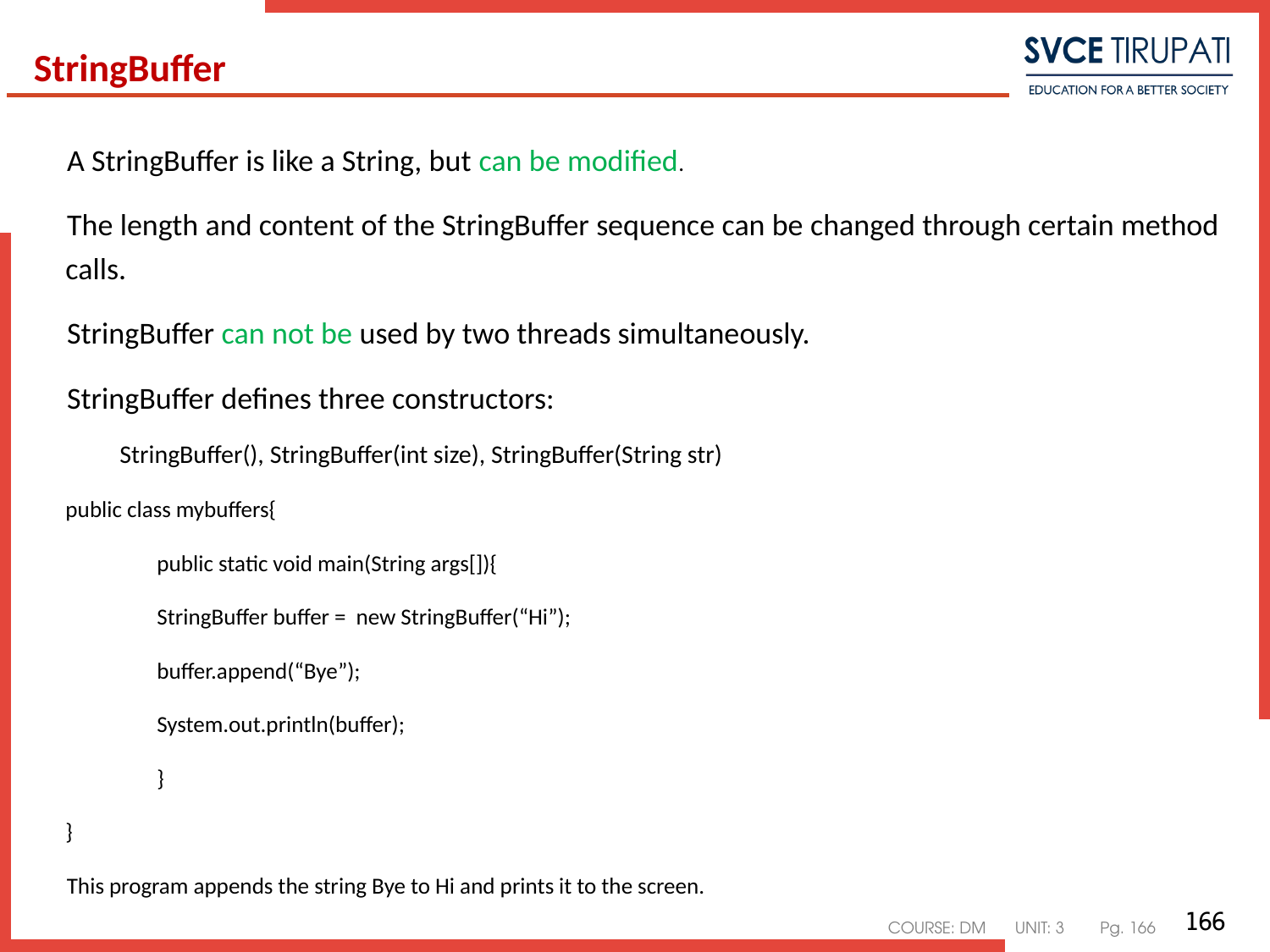

# StringBuffer
A StringBuffer is like a String, but can be modified.
The length and content of the StringBuffer sequence can be changed through certain method calls.
StringBuffer can not be used by two threads simultaneously.
StringBuffer defines three constructors:
StringBuffer(), StringBuffer(int size), StringBuffer(String str)
public class mybuffers{
	public static void main(String args[]){
		StringBuffer buffer =  new StringBuffer(“Hi”);
		buffer.append(“Bye”);
		System.out.println(buffer);
	}
}
This program appends the string Bye to Hi and prints it to the screen.

166